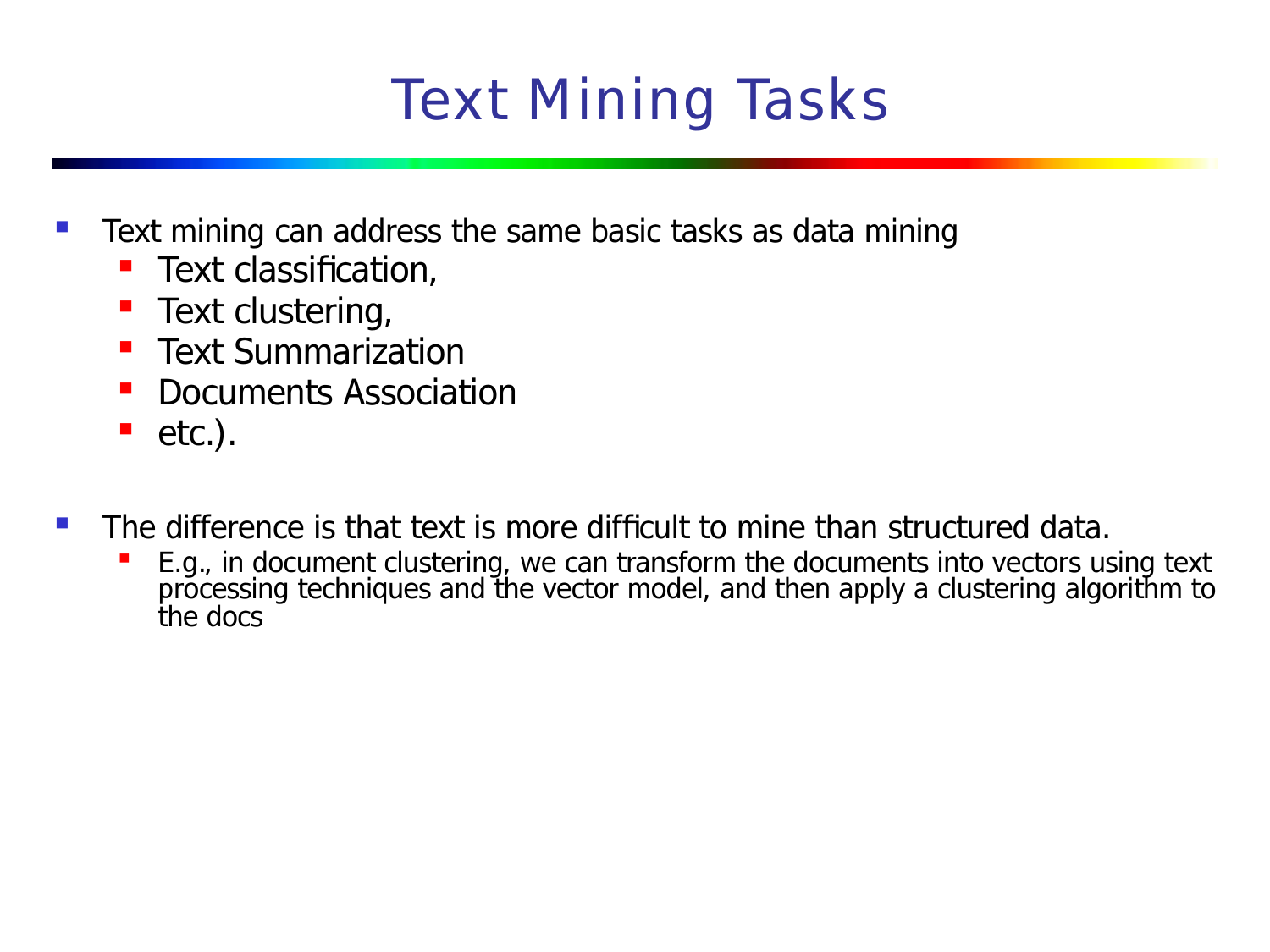

# Text Mining Tasks
Text mining can address the same basic tasks as data mining
Text classification,
Text clustering,
Text Summarization
Documents Association
etc.).

The difference is that text is more difficult to mine than structured data.
E.g., in document clustering, we can transform the documents into vectors using text processing techniques and the vector model, and then apply a clustering algorithm to the docs